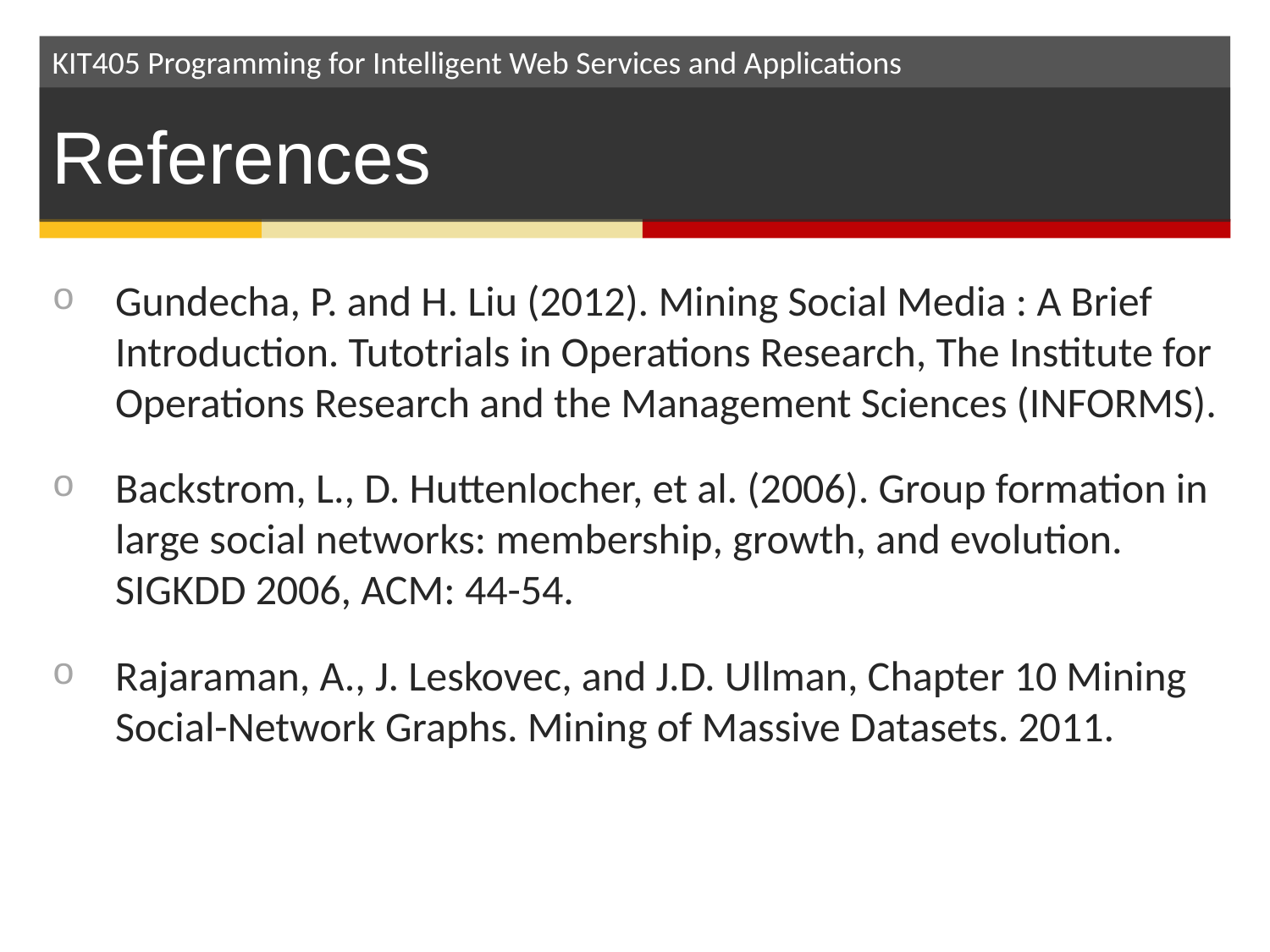

# References
Gundecha, P. and H. Liu (2012). Mining Social Media : A Brief Introduction. Tutotrials in Operations Research, The Institute for Operations Research and the Management Sciences (INFORMS).
Backstrom, L., D. Huttenlocher, et al. (2006). Group formation in large social networks: membership, growth, and evolution. SIGKDD 2006, ACM: 44-54.
Rajaraman, A., J. Leskovec, and J.D. Ullman, Chapter 10 Mining Social-Network Graphs. Mining of Massive Datasets. 2011.